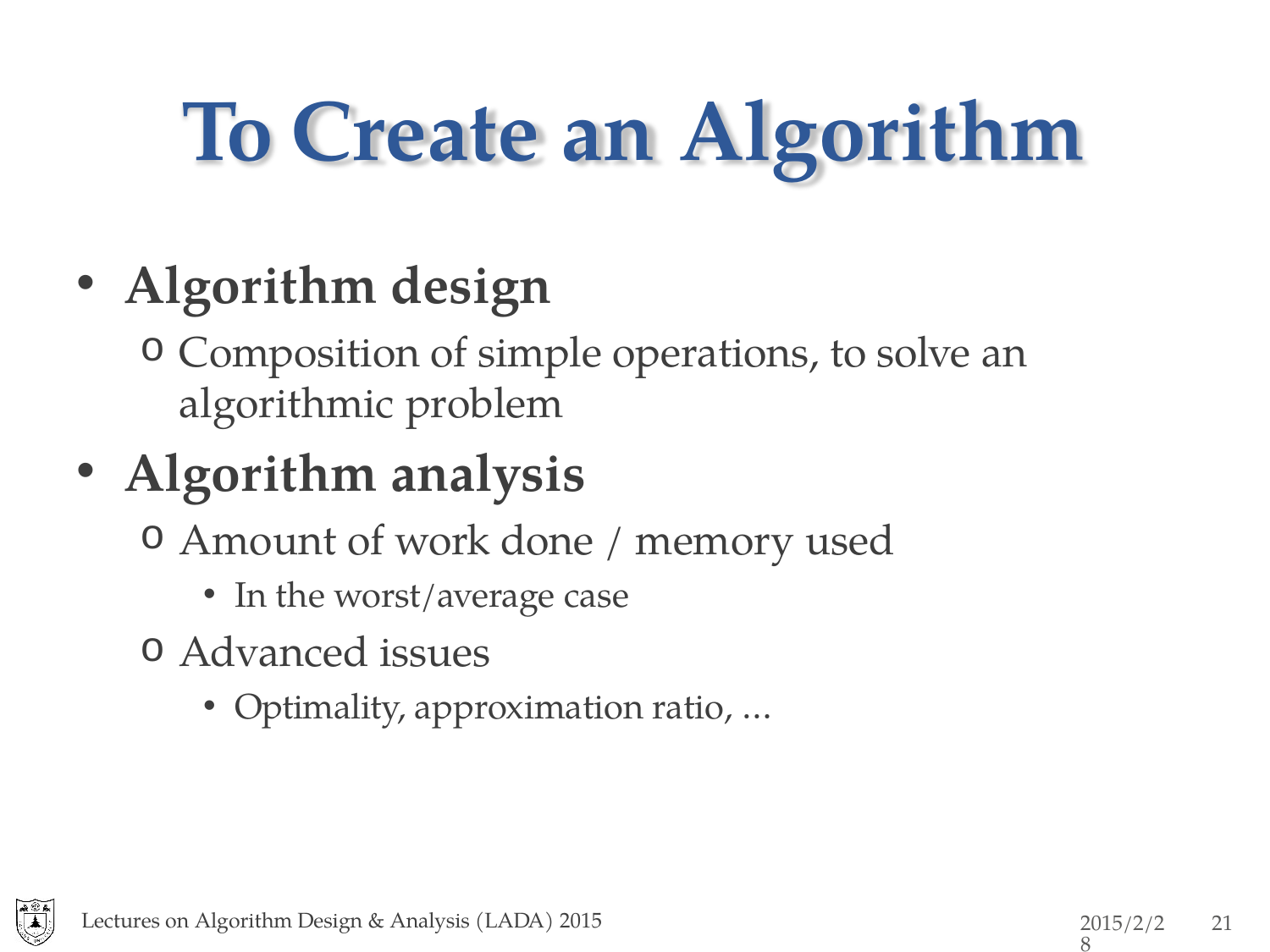

# To Create an Algorithm
Algorithm design
Composition of simple operations, to solve an  algorithmic problem
Algorithm analysis
Amount of work done / memory used
In the worst/average case
Advanced issues
Optimality, approximation ratio, …
Lectures on Algorithm Design & Analysis (LADA) 2015
2015/2/28
21